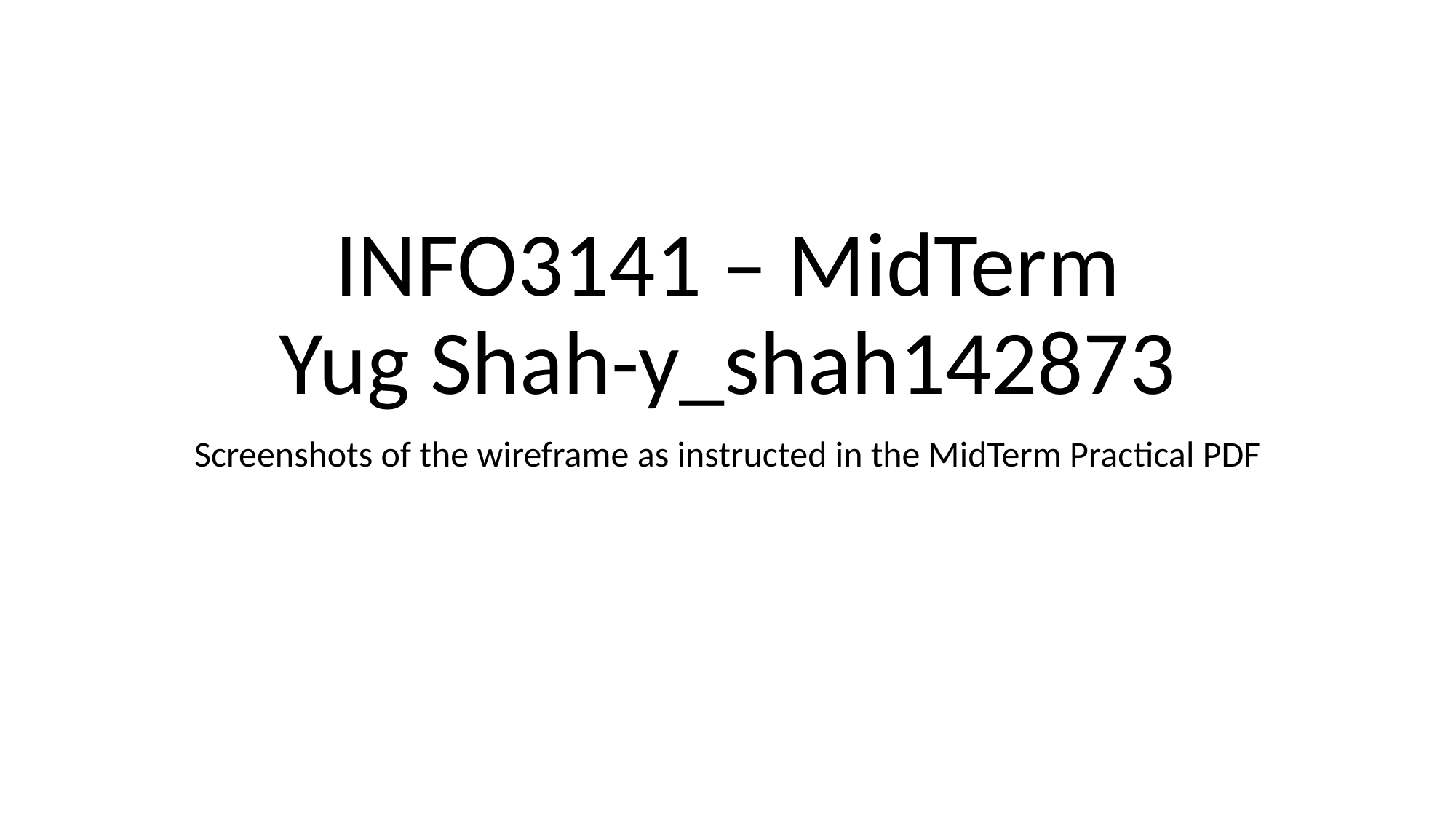

# INFO3141 – MidTerm Yug Shah-y_shah142873
Screenshots of the wireframe as instructed in the MidTerm Practical PDF